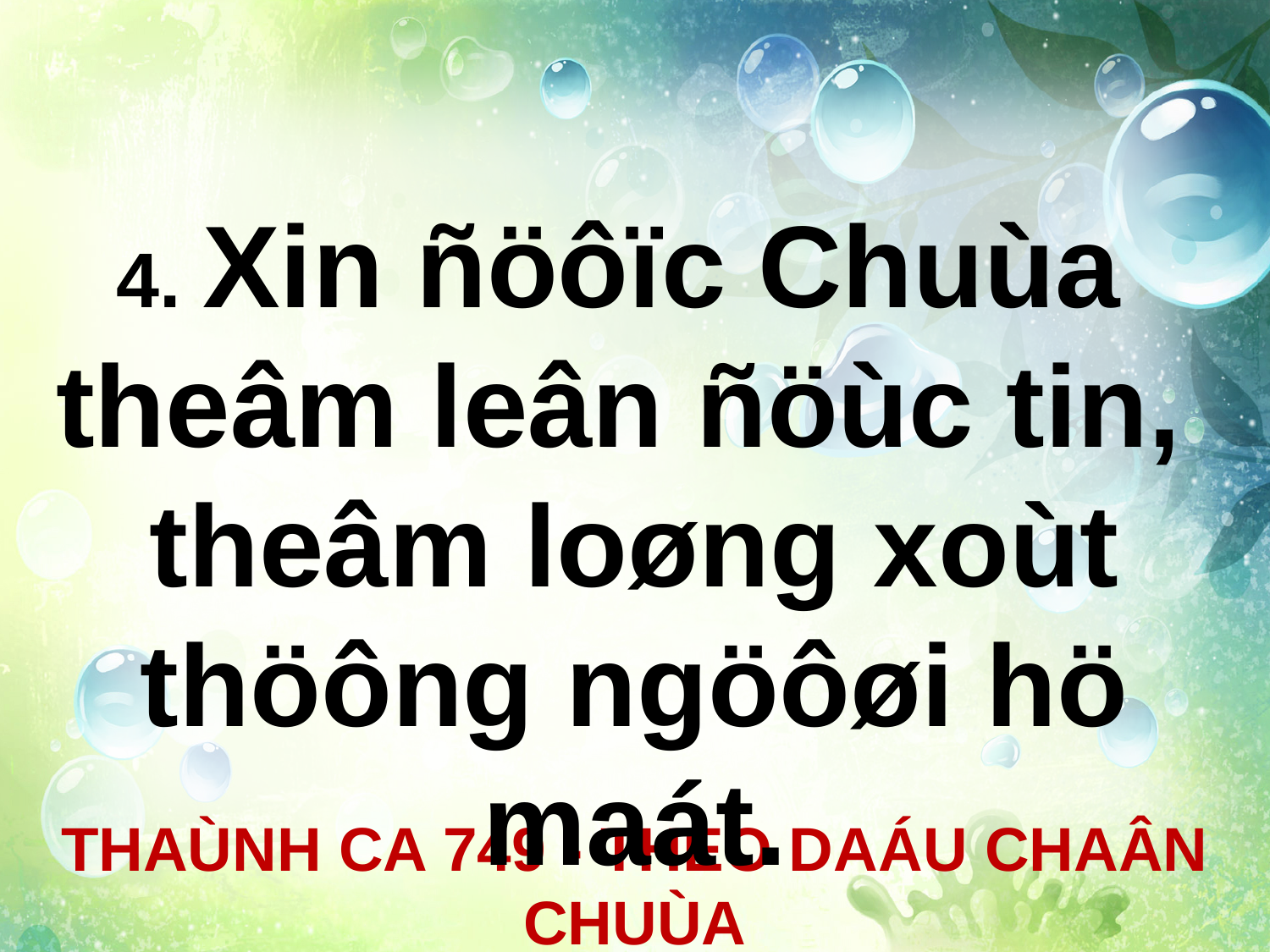

4. Xin ñöôïc Chuùa
theâm leân ñöùc tin,
theâm loøng xoùt thöông ngöôøi hö maát.
THAÙNH CA 749 - THEO DAÁU CHAÂN CHUÙA